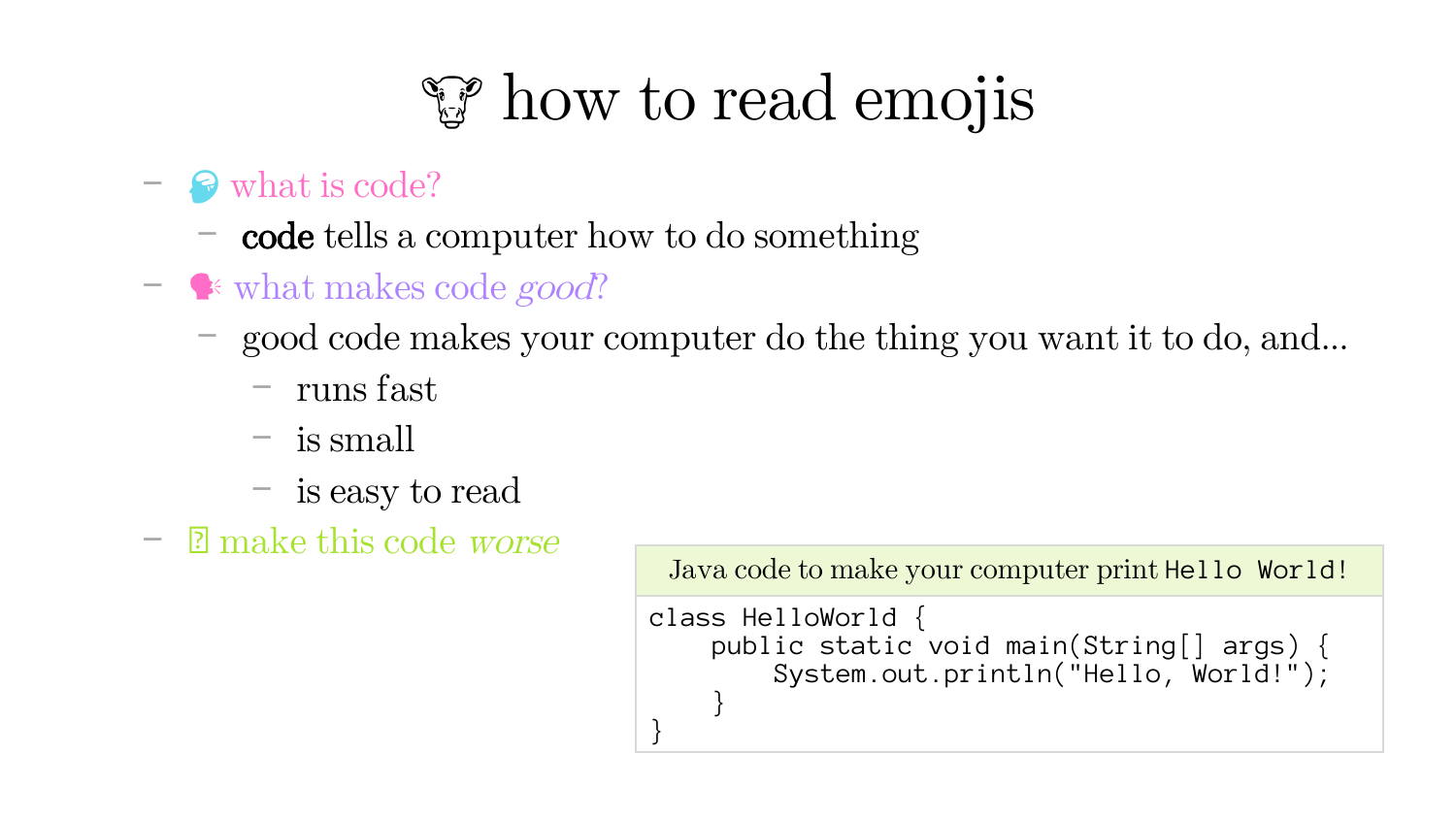

# 🐮 how to read emojis
🧠 what is code?
code tells a computer how to do something
🗣️ what makes code good?
good code makes your computer do the thing you want it to do, and...
runs fast
is small
is easy to read
🧪 make this code worse
| Java code to make your computer print Hello World! |
| --- |
| class HelloWorld { public static void main(String[] args) { System.out.println("Hello, World!"); } } |